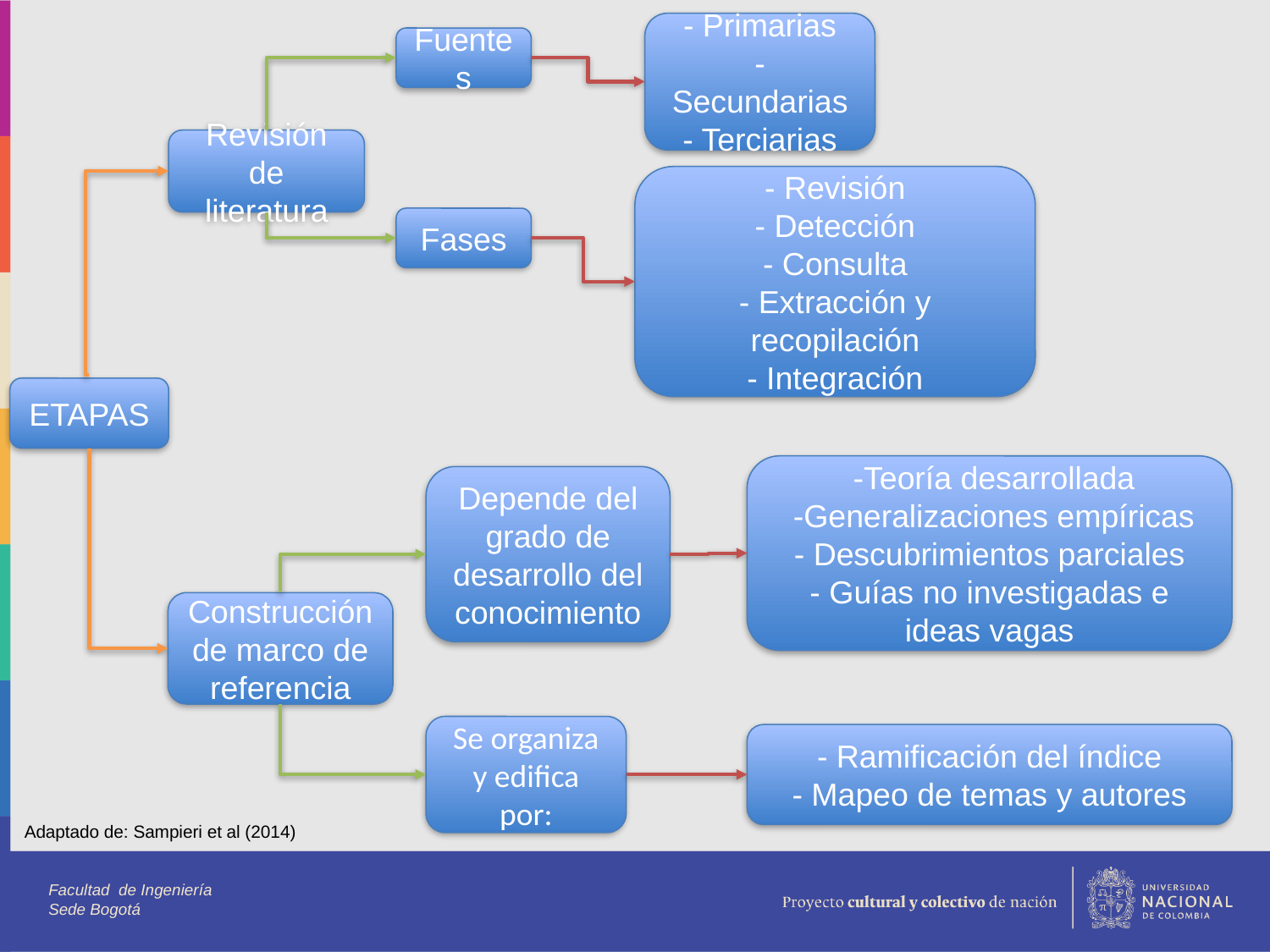

- Primarias
- Secundarias
- Terciarias
Fuentes
Revisión de literatura
- Revisión
- Detección
- Consulta
- Extracción y recopilación
- Integración
Fases
ETAPAS
 -Teoría desarrollada
 -Generalizaciones empíricas
- Descubrimientos parciales
- Guías no investigadas e ideas vagas
Depende del grado de desarrollo del conocimiento
Construcción de marco de referencia
Se organiza y edifica por:
- Ramificación del índice
- Mapeo de temas y autores
Adaptado de: Sampieri et al (2014)
Facultad  de Ingeniería
Sede Bogotá